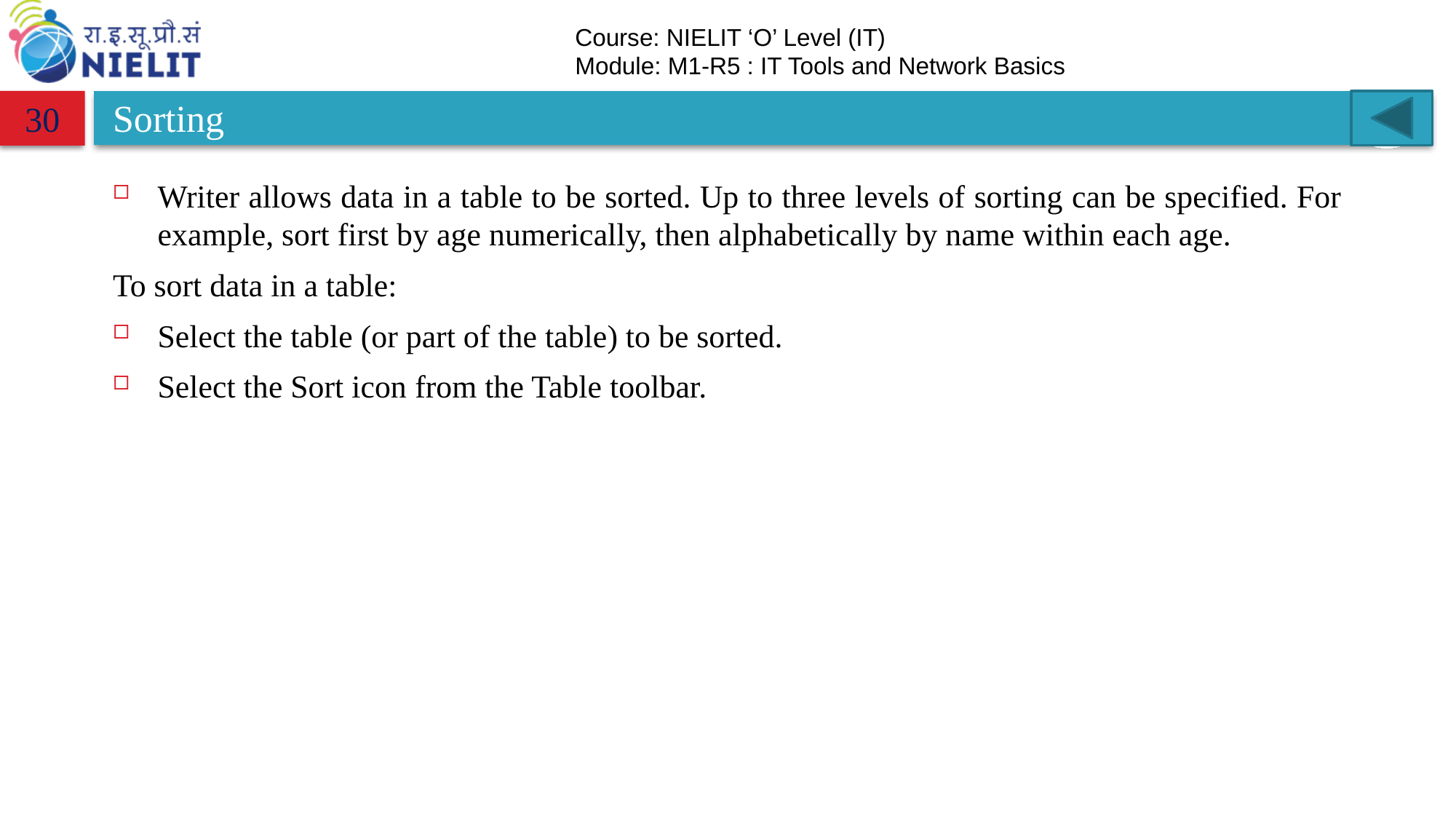

# Sorting
30
Writer allows data in a table to be sorted. Up to three levels of sorting can be specified. For example, sort first by age numerically, then alphabetically by name within each age.
To sort data in a table:
Select the table (or part of the table) to be sorted.
Select the Sort icon from the Table toolbar.